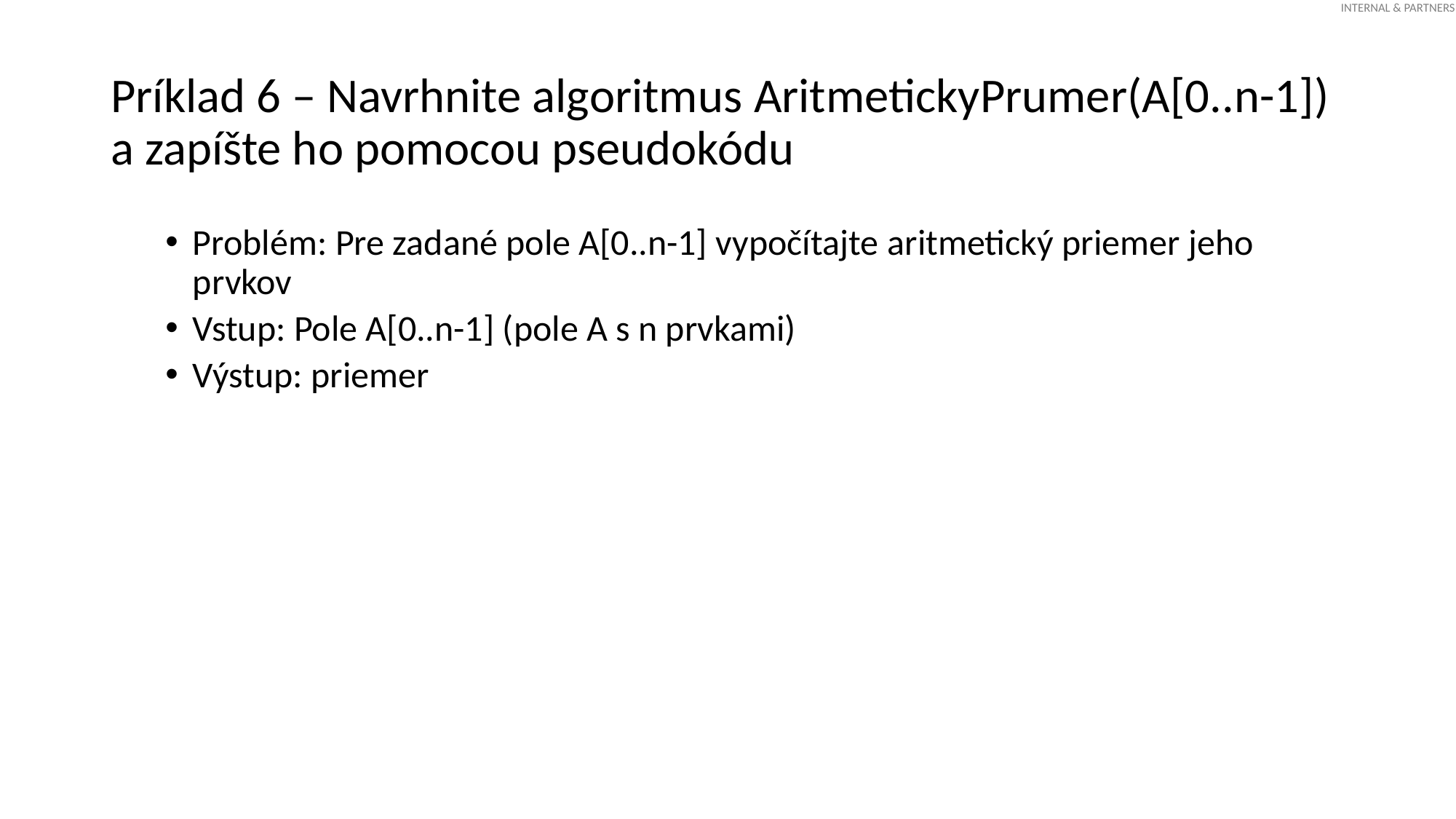

# Príklad 6 – Navrhnite algoritmus AritmetickyPrumer(A[0..n-1]) a zapíšte ho pomocou pseudokódu
Problém: Pre zadané pole A[0..n-1] vypočítajte aritmetický priemer jeho prvkov
Vstup: Pole A[0..n-1] (pole A s n prvkami)
Výstup: priemer